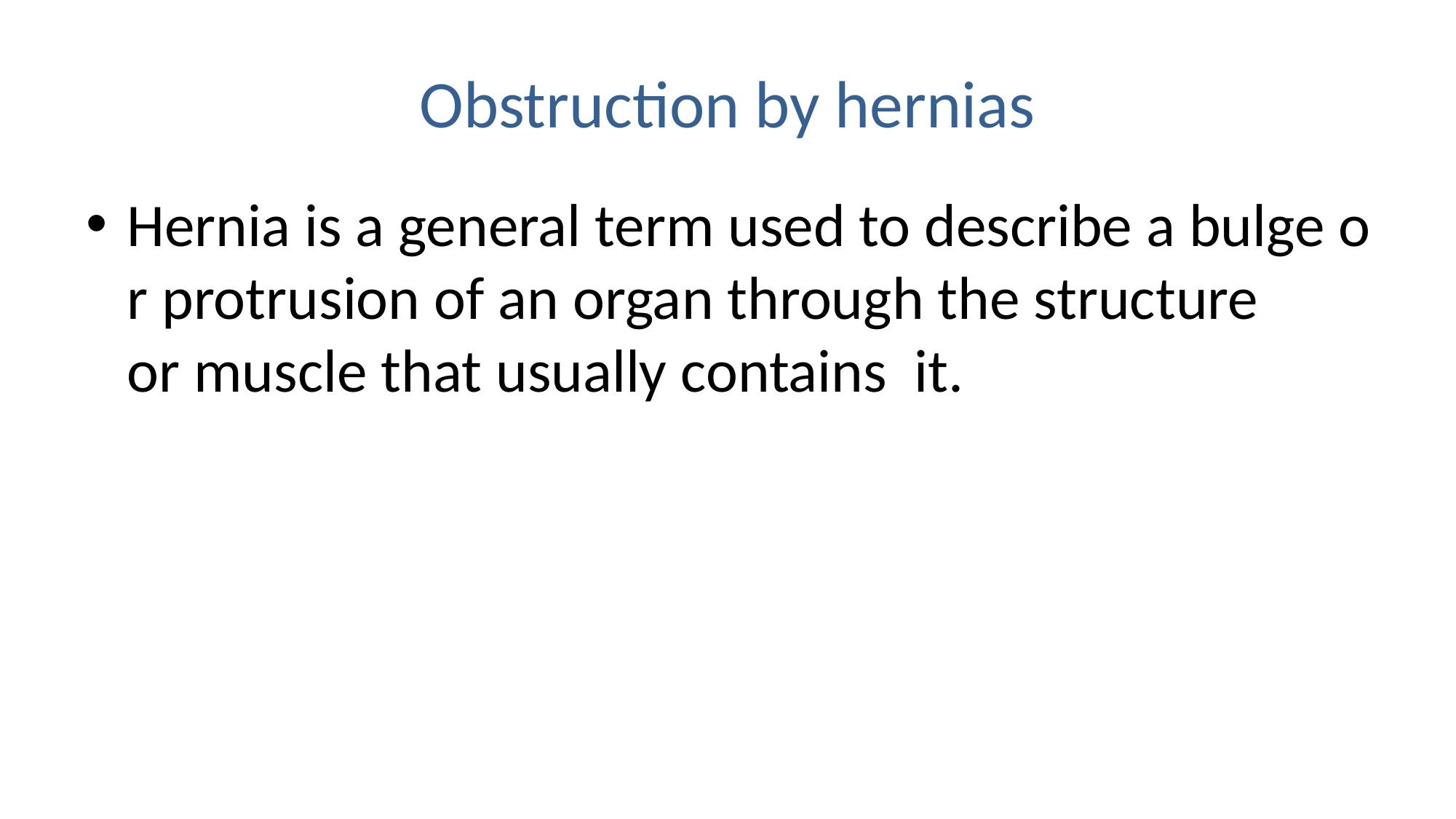

# Obstruction by hernias
Hernia is a general term used to describe a bulge or protrusion of an organ through the structure or muscle that usually contains  it.